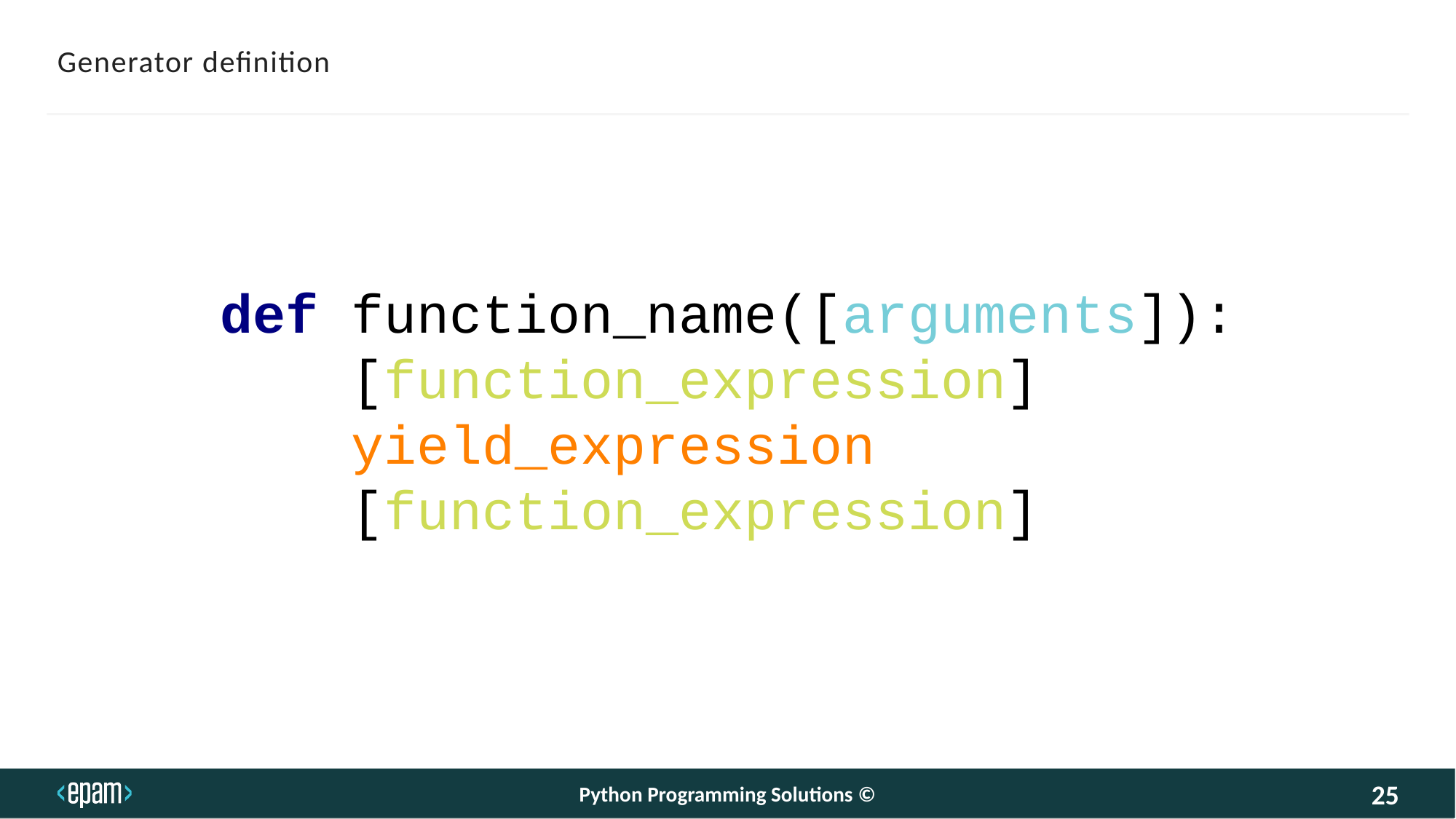

Generator definition
def function_name([arguments]):
    [function_expression]
    yield_expression
    [function_expression]
Python Programming Solutions ©
25